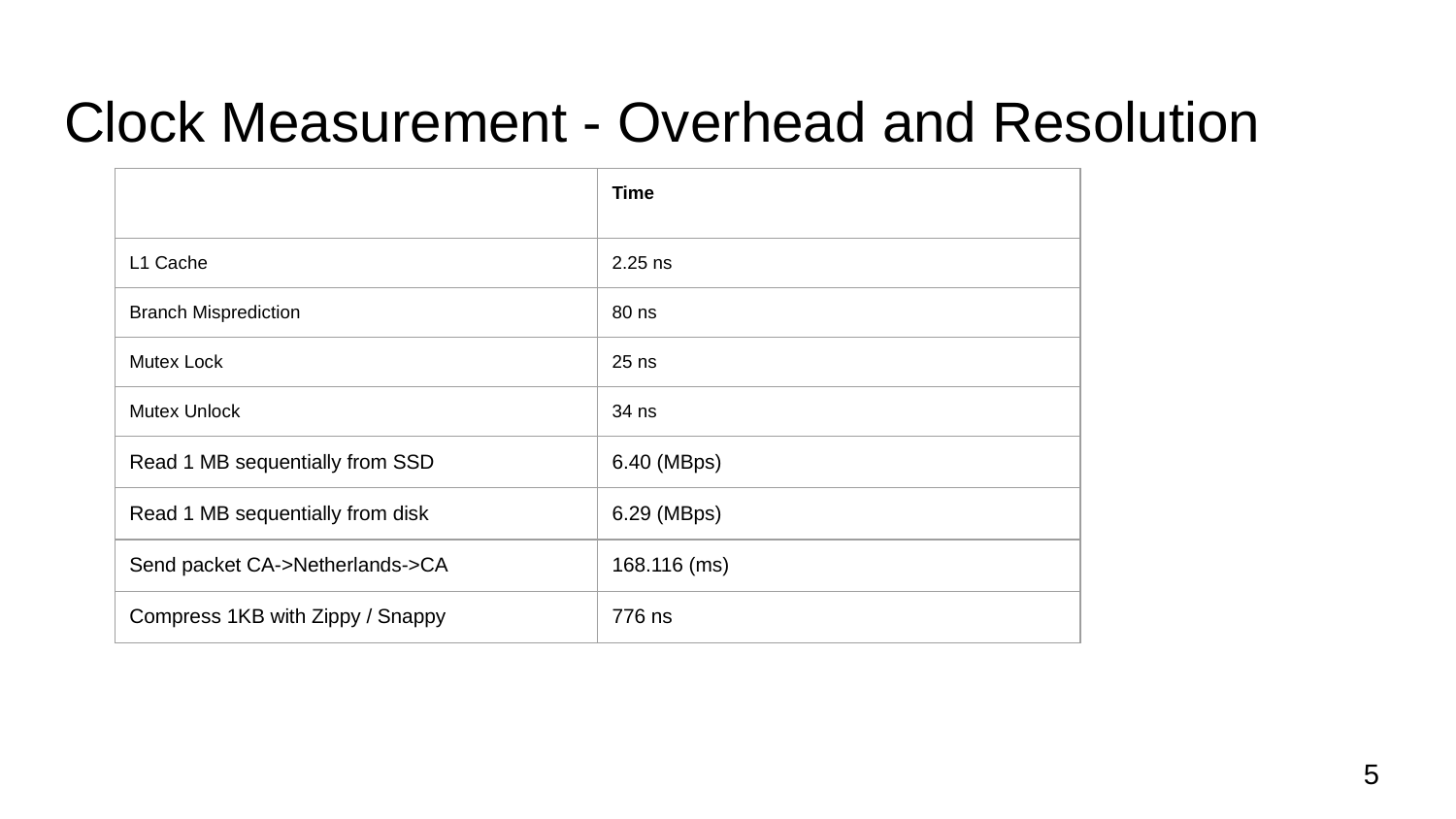

# Clock Measurement - Overhead and Resolution
|  | Time |
| --- | --- |
| L1 Cache | 2.25 ns |
| Branch Misprediction | 80 ns |
| Mutex Lock | 25 ns |
| Mutex Unlock | 34 ns |
| Read 1 MB sequentially from SSD | 6.40 (MBps) |
| Read 1 MB sequentially from disk | 6.29 (MBps) |
| Send packet CA->Netherlands->CA | 168.116 (ms) |
| Compress 1KB with Zippy / Snappy | 776 ns |
5